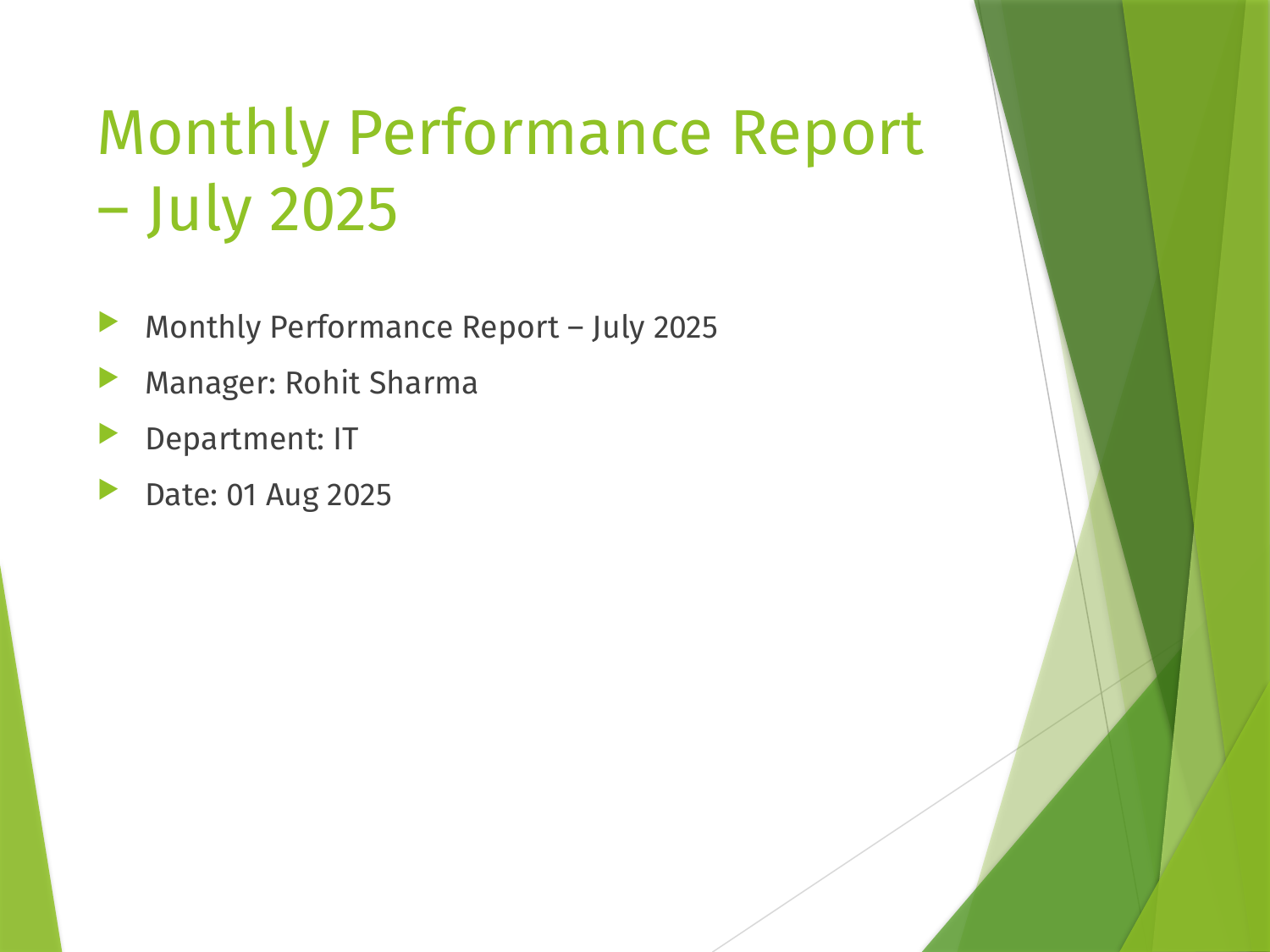

# Monthly Performance Report – July 2025
Monthly Performance Report – July 2025
Manager: Rohit Sharma
Department: IT
Date: 01 Aug 2025